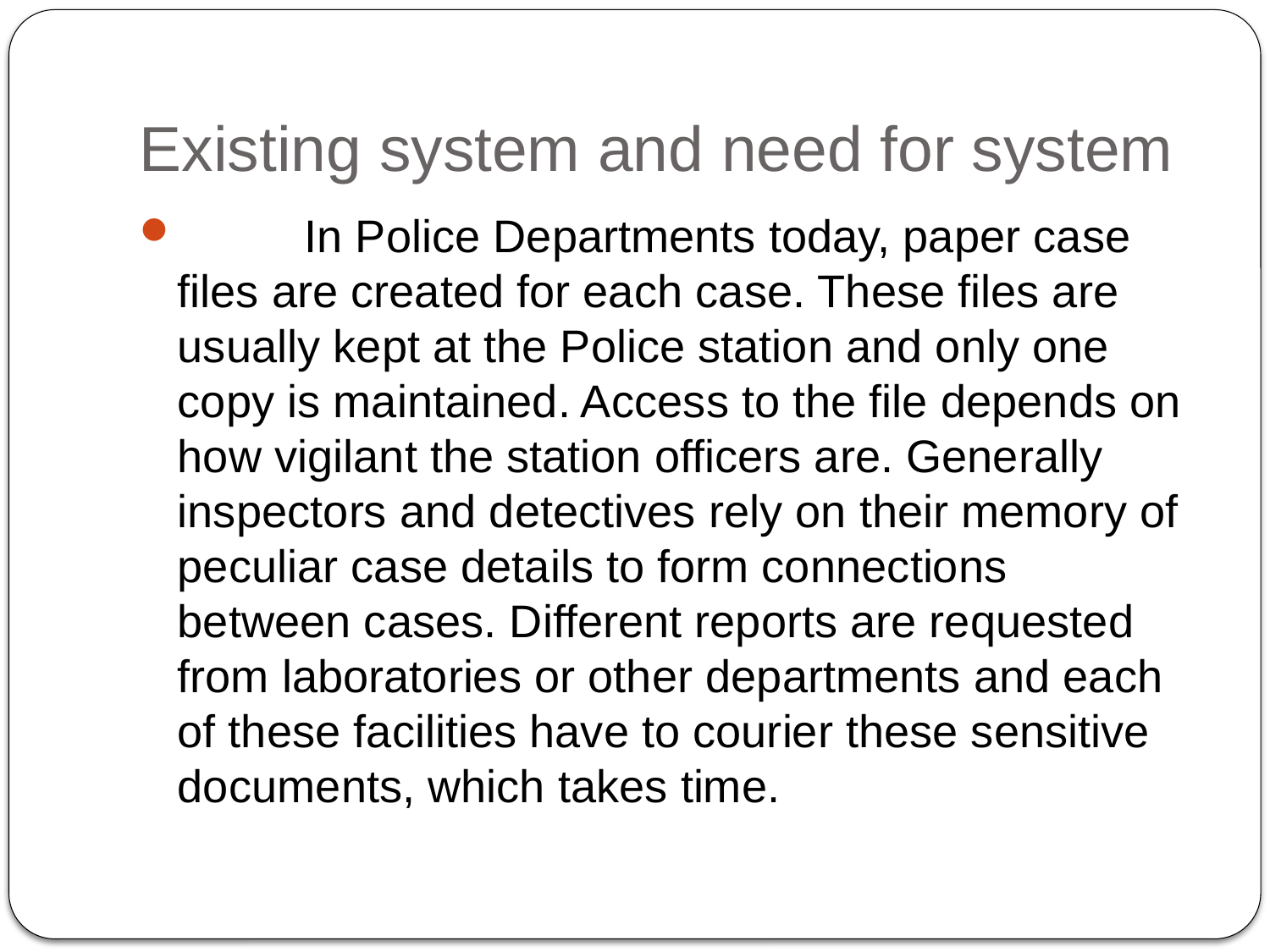

# Existing system and need for system
	In Police Departments today, paper case files are created for each case. These files are usually kept at the Police station and only one copy is maintained. Access to the file depends on how vigilant the station officers are. Generally inspectors and detectives rely on their memory of peculiar case details to form connections between cases. Different reports are requested from laboratories or other departments and each of these facilities have to courier these sensitive documents, which takes time.